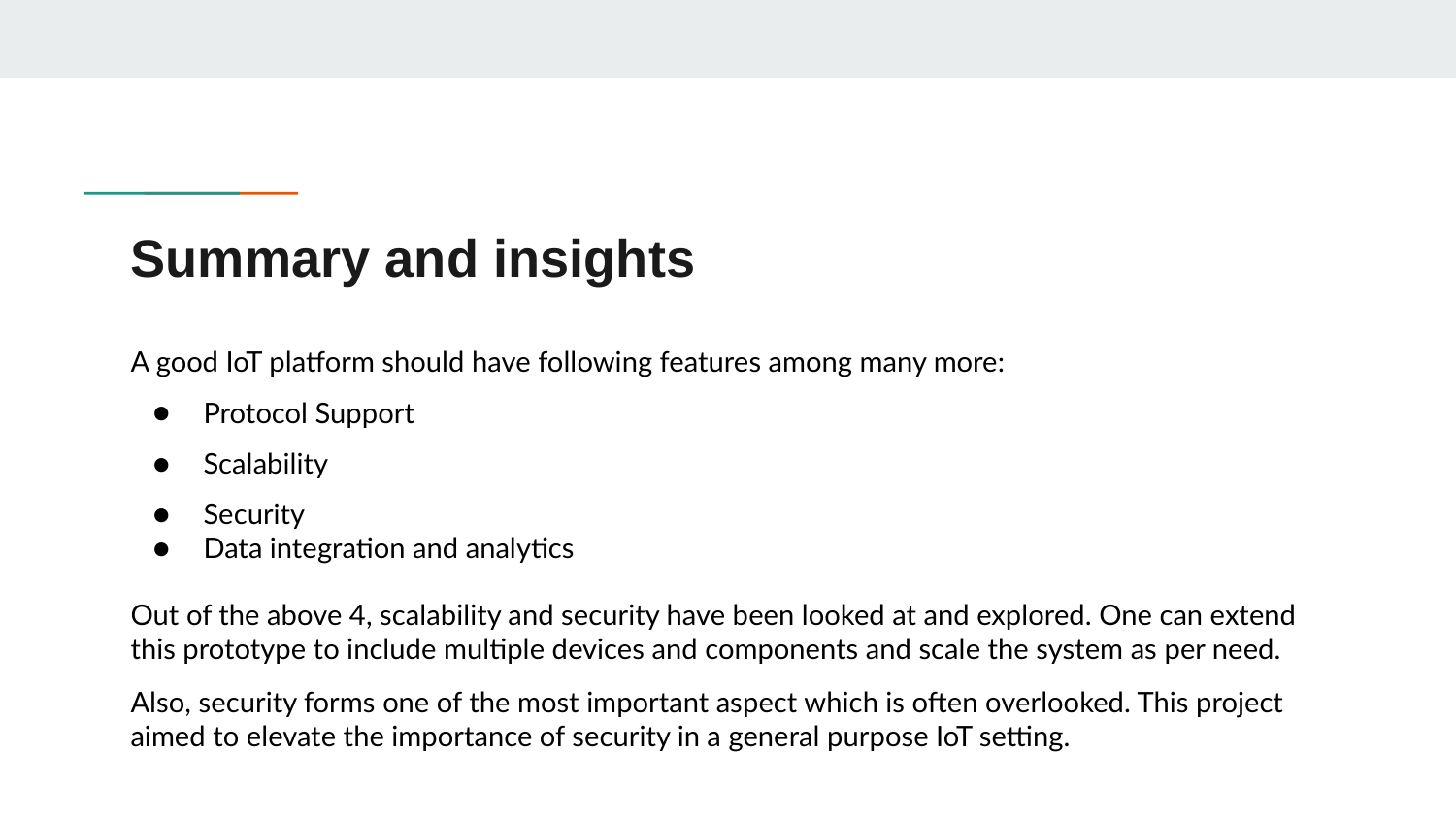

# Summary and insights
A good IoT platform should have following features among many more:
Protocol Support
Scalability
Security
Data integration and analytics
Out of the above 4, scalability and security have been looked at and explored. One can extend this prototype to include multiple devices and components and scale the system as per need.
Also, security forms one of the most important aspect which is often overlooked. This project aimed to elevate the importance of security in a general purpose IoT setting.